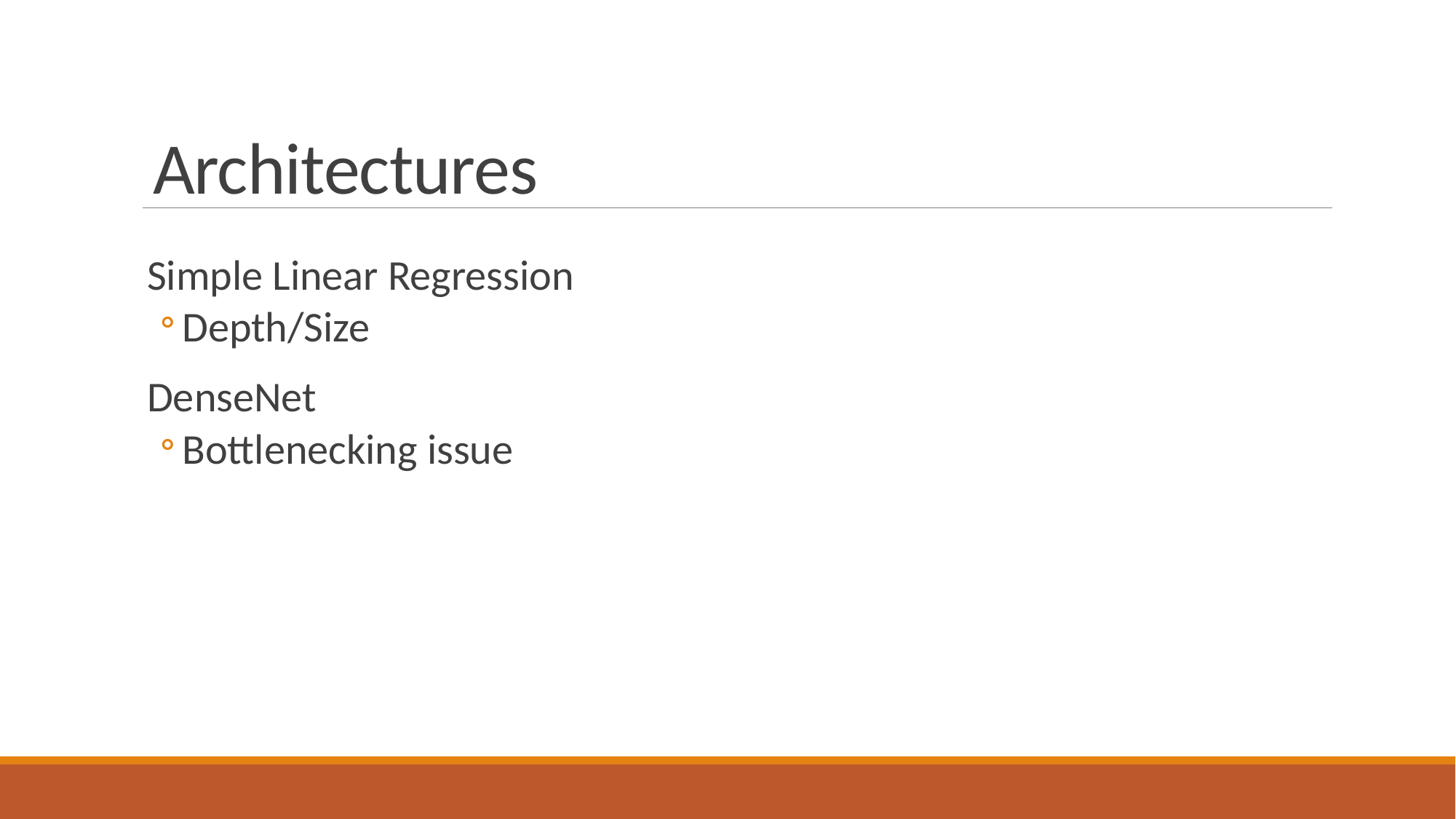

# Architectures
Simple Linear Regression
Depth/Size
DenseNet
Bottlenecking issue